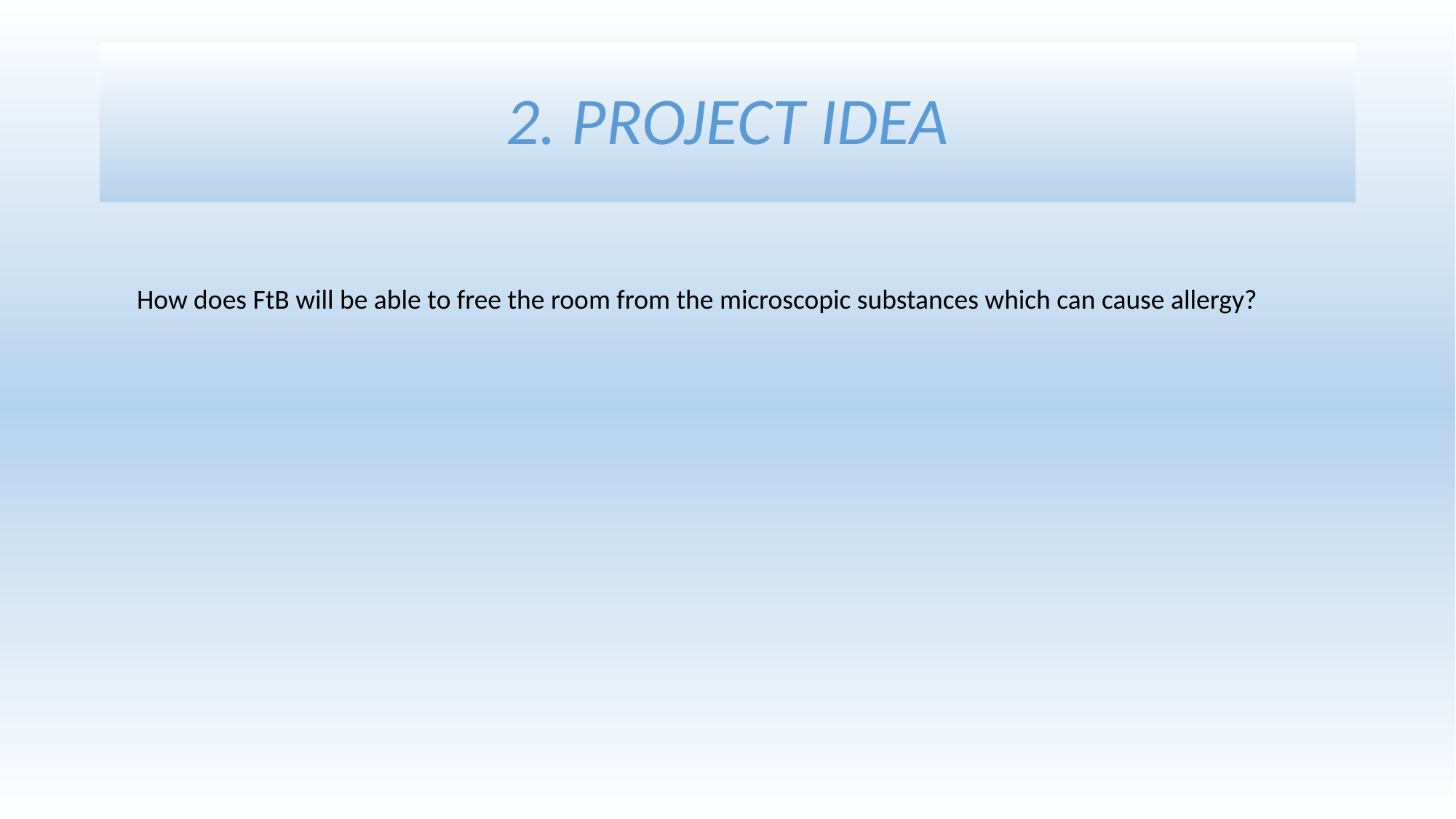

# 2. PROJECT IDEA
How does FtB will be able to free the room from the microscopic substances which can cause allergy?